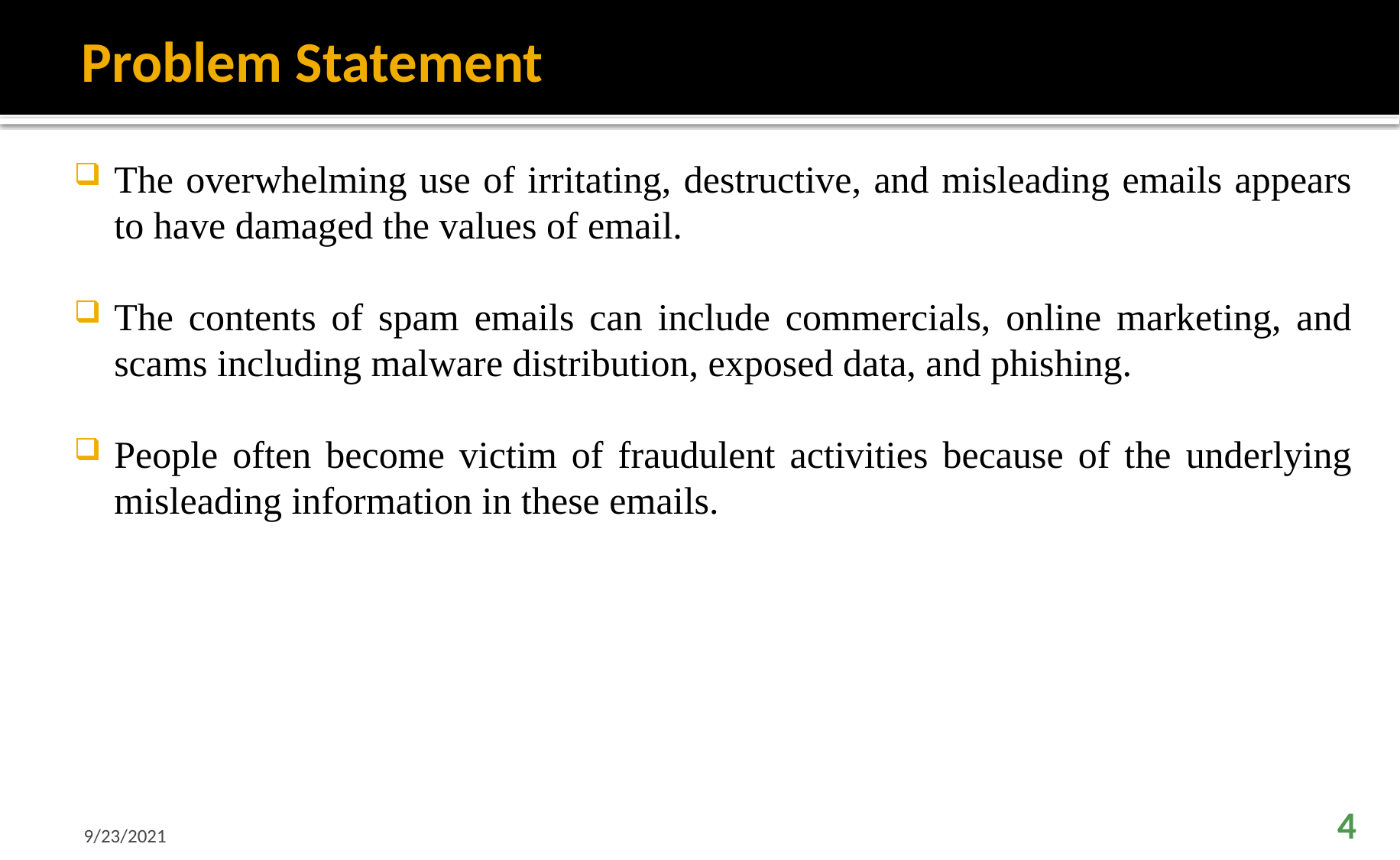

# Problem Statement
The overwhelming use of irritating, destructive, and misleading emails appears to have damaged the values of email.

The contents of spam emails can include commercials, online marketing, and scams including malware distribution, exposed data, and phishing.

People often become victim of fraudulent activities because of the underlying misleading information in these emails.
9/23/2021
4